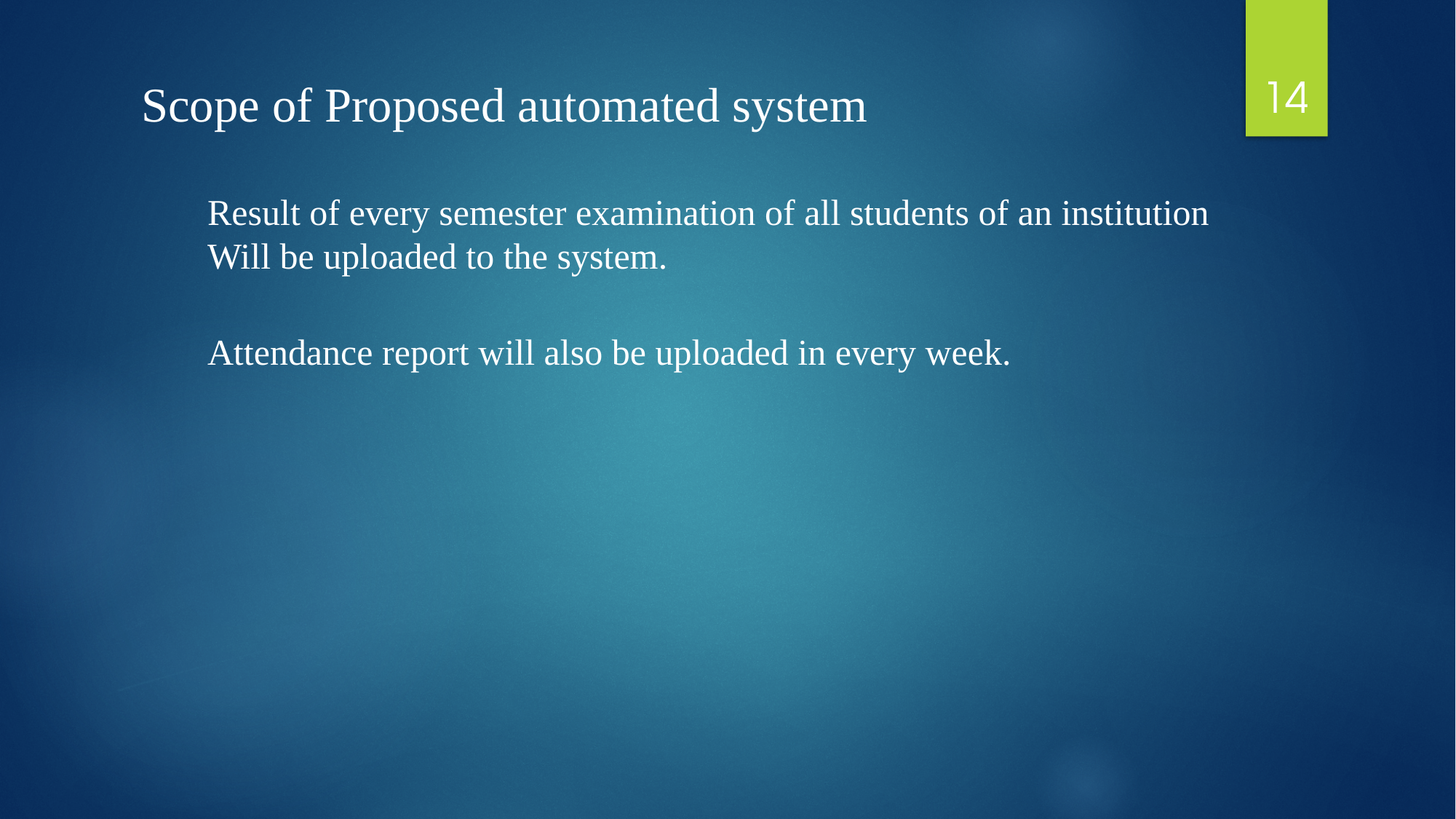

14
Scope of Proposed automated system

Result of every semester examination of all students of an institution
Will be uploaded to the system.
Attendance report will also be uploaded in every week.